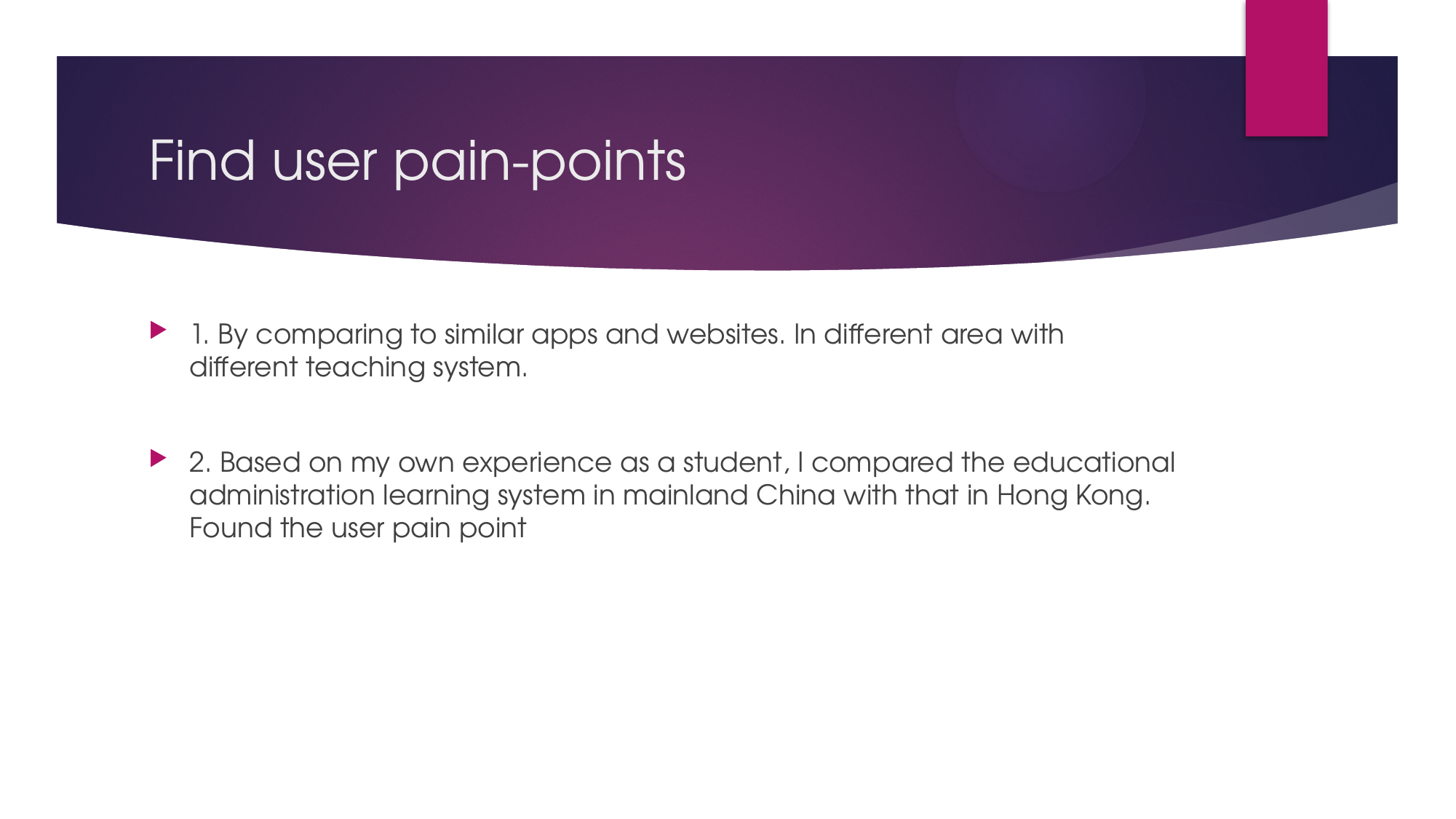

# Find user pain-points
1. By comparing to similar apps and websites. In different area with different teaching system.

2. Based on my own experience as a student, I compared the educational administration learning system in mainland China with that in Hong Kong. Found the user pain point